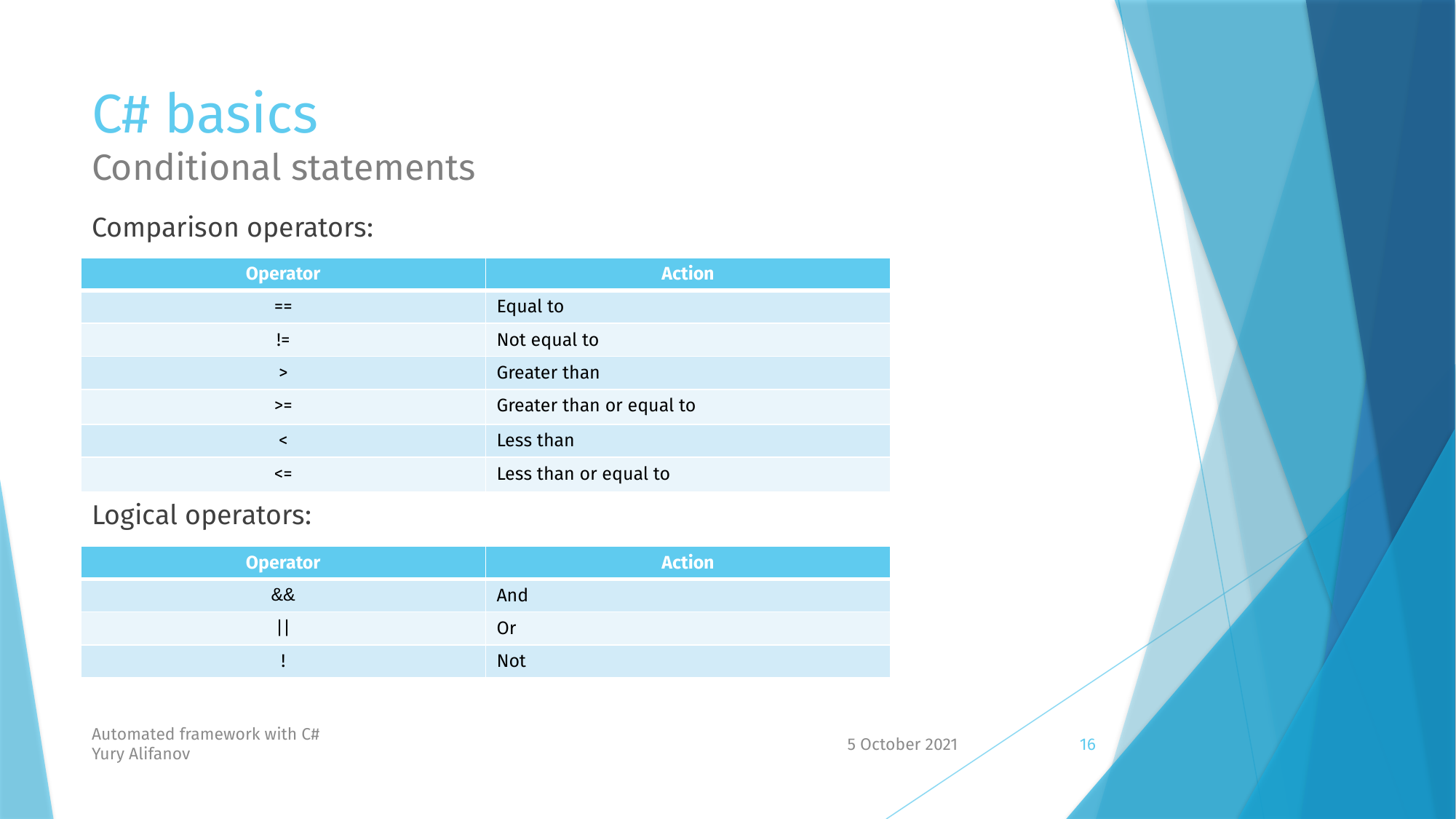

# C# basics Conditional statements
Comparison operators:

Logical operators:

| Operator | Action |
| --- | --- |
| == | Equal to |
| != | Not equal to |
| > | Greater than |
| >= | Greater than or equal to |
| < | Less than |
| <= | Less than or equal to |
| Operator | Action |
| --- | --- |
| && | And |
| || | Or |
| ! | Not |
Automated framework with C#
Yury Alifanov
5 October 2021
16